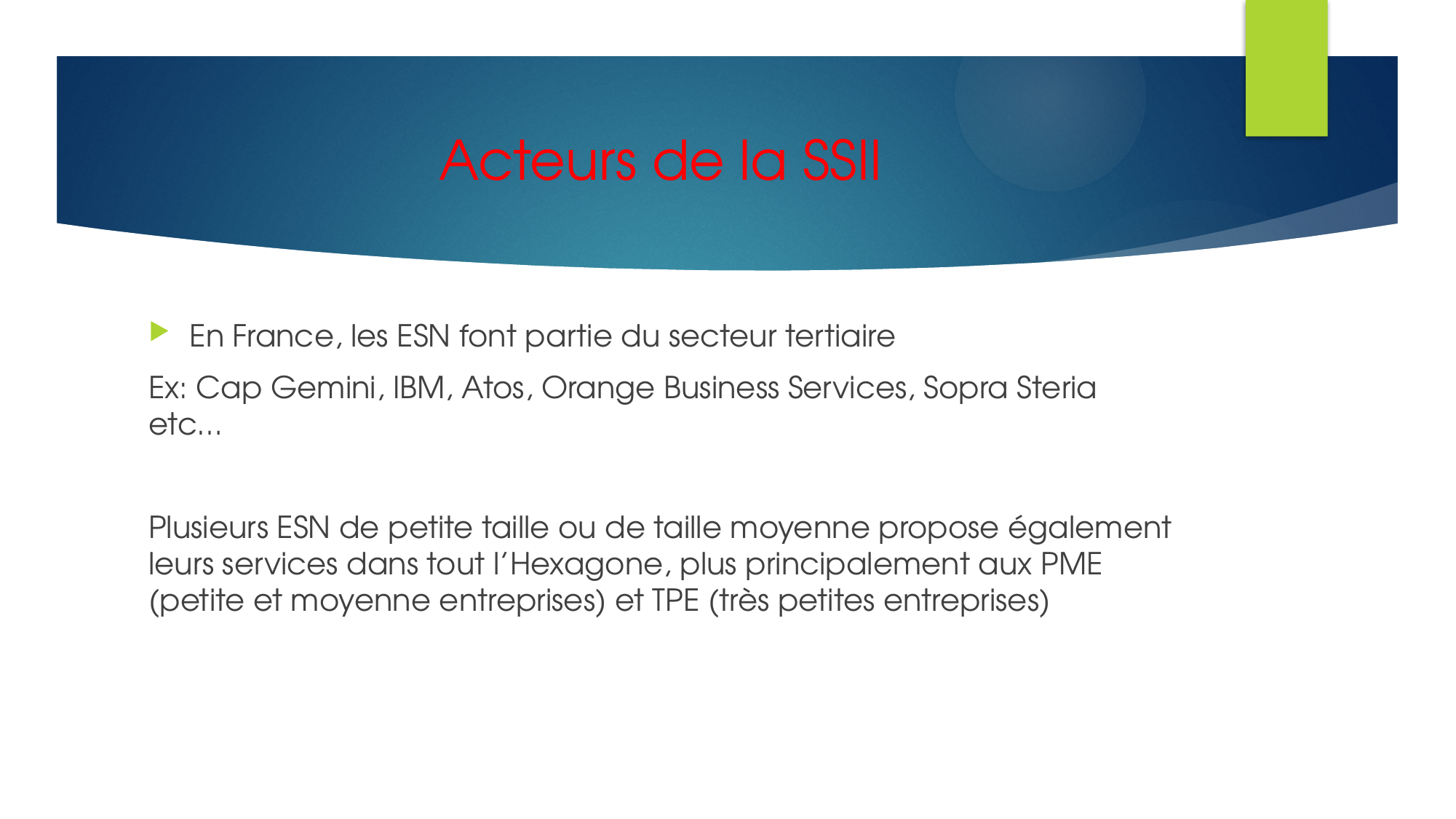

# Acteurs de la SSII
En France, les ESN font partie du secteur tertiaire
Ex: Cap Gemini, IBM, Atos, Orange Business Services, Sopra Steria etc…

Plusieurs ESN de petite taille ou de taille moyenne propose également leurs services dans tout l’Hexagone, plus principalement aux PME (petite et moyenne entreprises) et TPE (très petites entreprises)